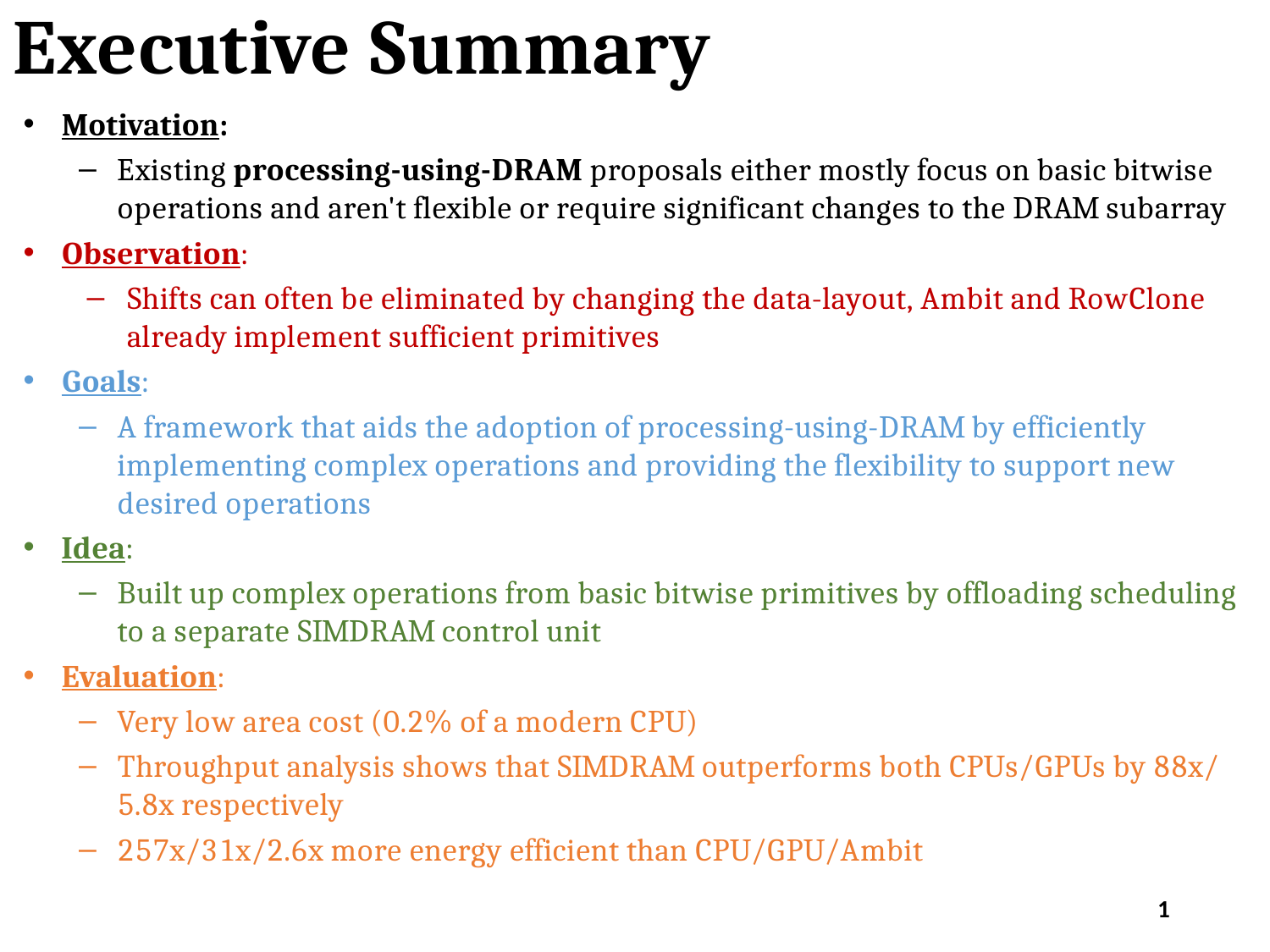

Executive Summary
Motivation:
Existing processing-using-DRAM proposals either mostly focus on basic bitwise operations and aren't flexible or require significant changes to the DRAM subarray
Observation:
Shifts can often be eliminated by changing the data-layout, Ambit and RowClone already implement sufficient primitives
Goals:
A framework that aids the adoption of processing-using-DRAM by efficiently implementing complex operations and providing the flexibility to support new desired operations
Idea:
Built up complex operations from basic bitwise primitives by offloading scheduling to a separate SIMDRAM control unit
Evaluation:
Very low area cost (0.2% of a modern CPU)
Throughput analysis shows that SIMDRAM outperforms both CPUs/GPUs by 88x/ 5.8x respectively
257x/31x/2.6x more energy efficient than CPU/GPU/Ambit

1